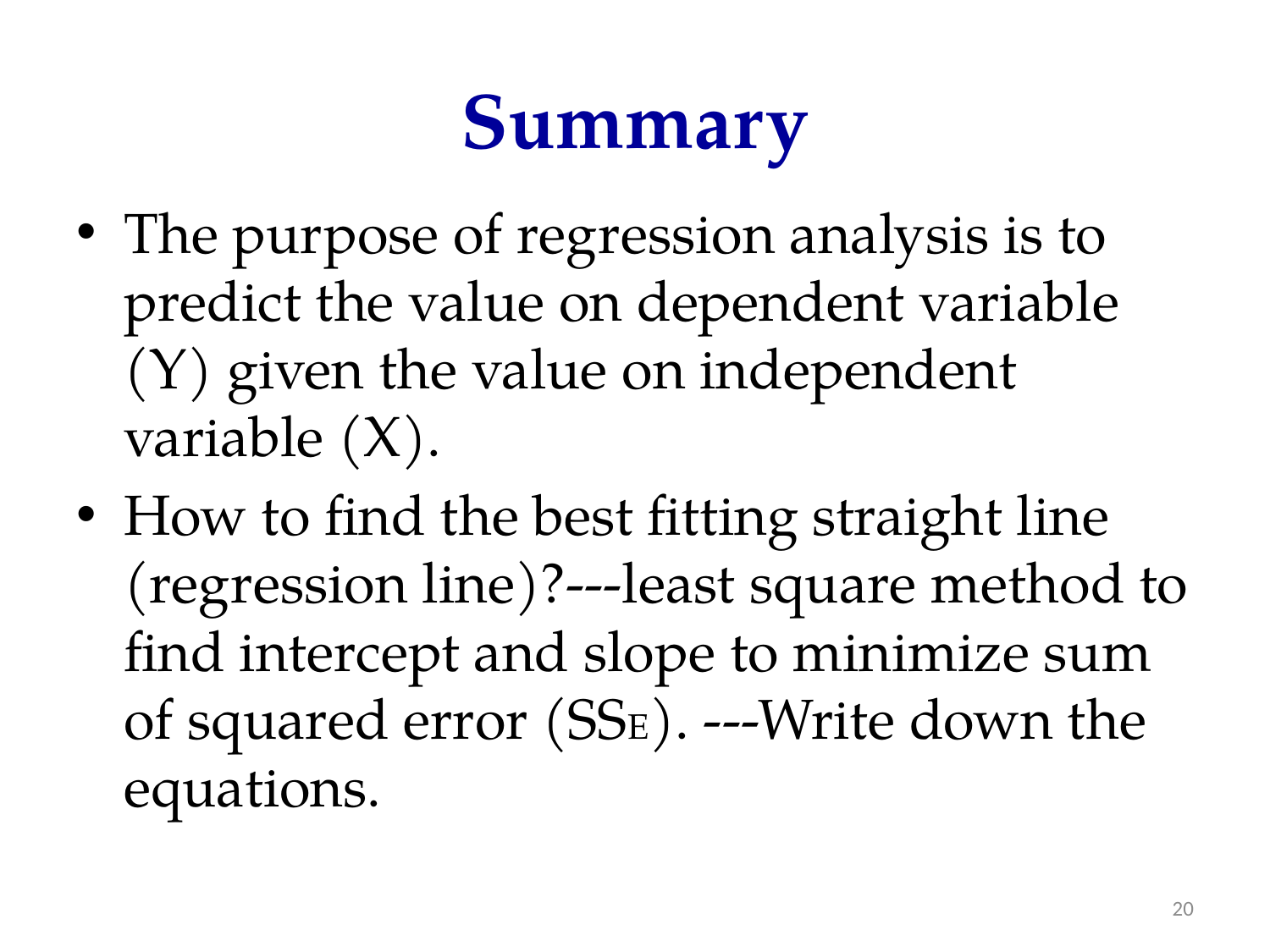

# Summary
The purpose of regression analysis is to predict the value on dependent variable (Y) given the value on independent variable (X).
How to find the best fitting straight line (regression line)?---least square method to find intercept and slope to minimize sum of squared error (SSE). ---Write down the equations.
20